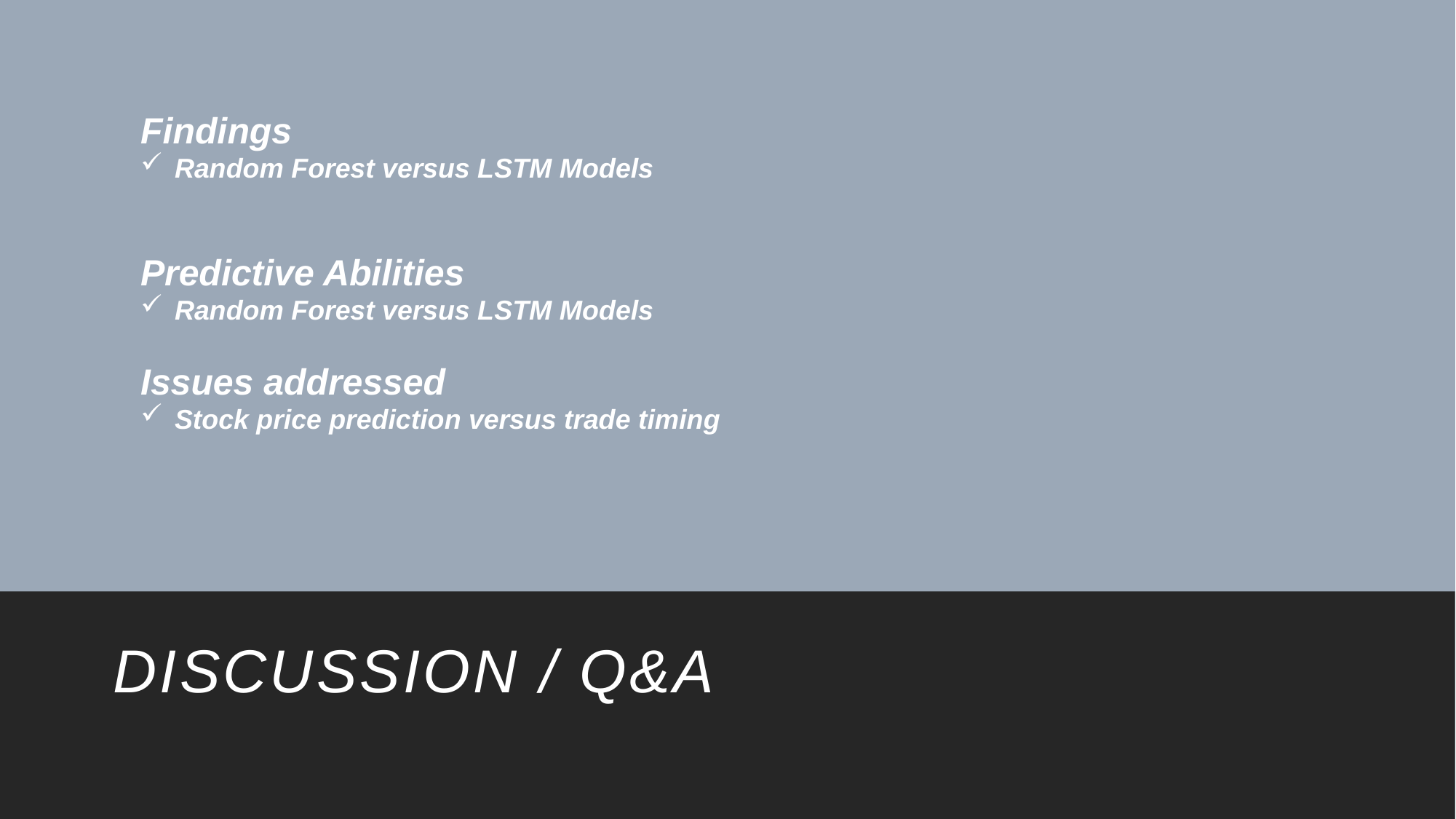

Findings
Random Forest versus LSTM Models

Predictive Abilities
Random Forest versus LSTM Models

Issues addressed
Stock price prediction versus trade timing

DISCUSSION / Q&A